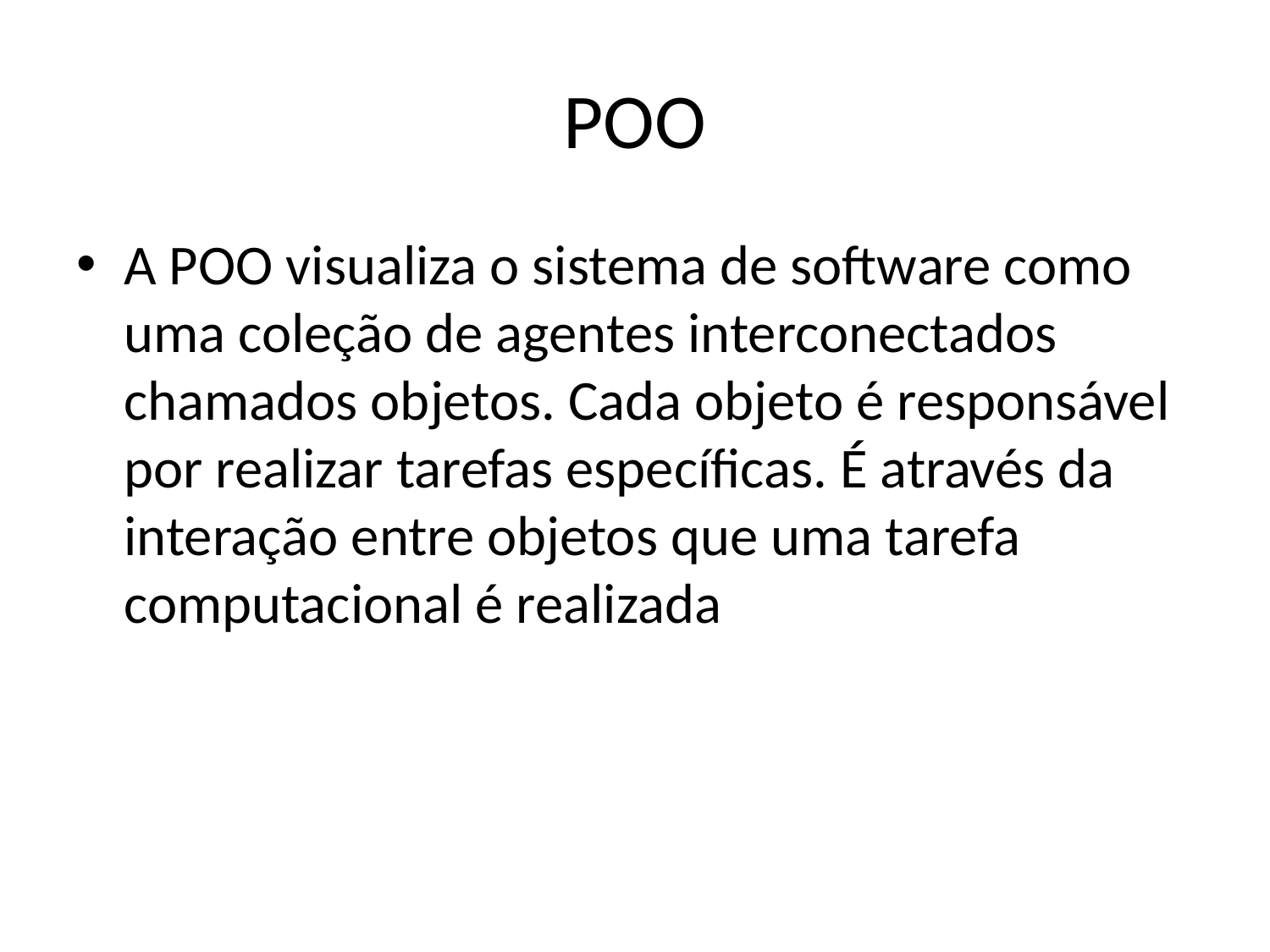

# POO
A POO visualiza o sistema de software como uma coleção de agentes interconectados chamados objetos. Cada objeto é responsável por realizar tarefas específicas. É através da interação entre objetos que uma tarefa computacional é realizada